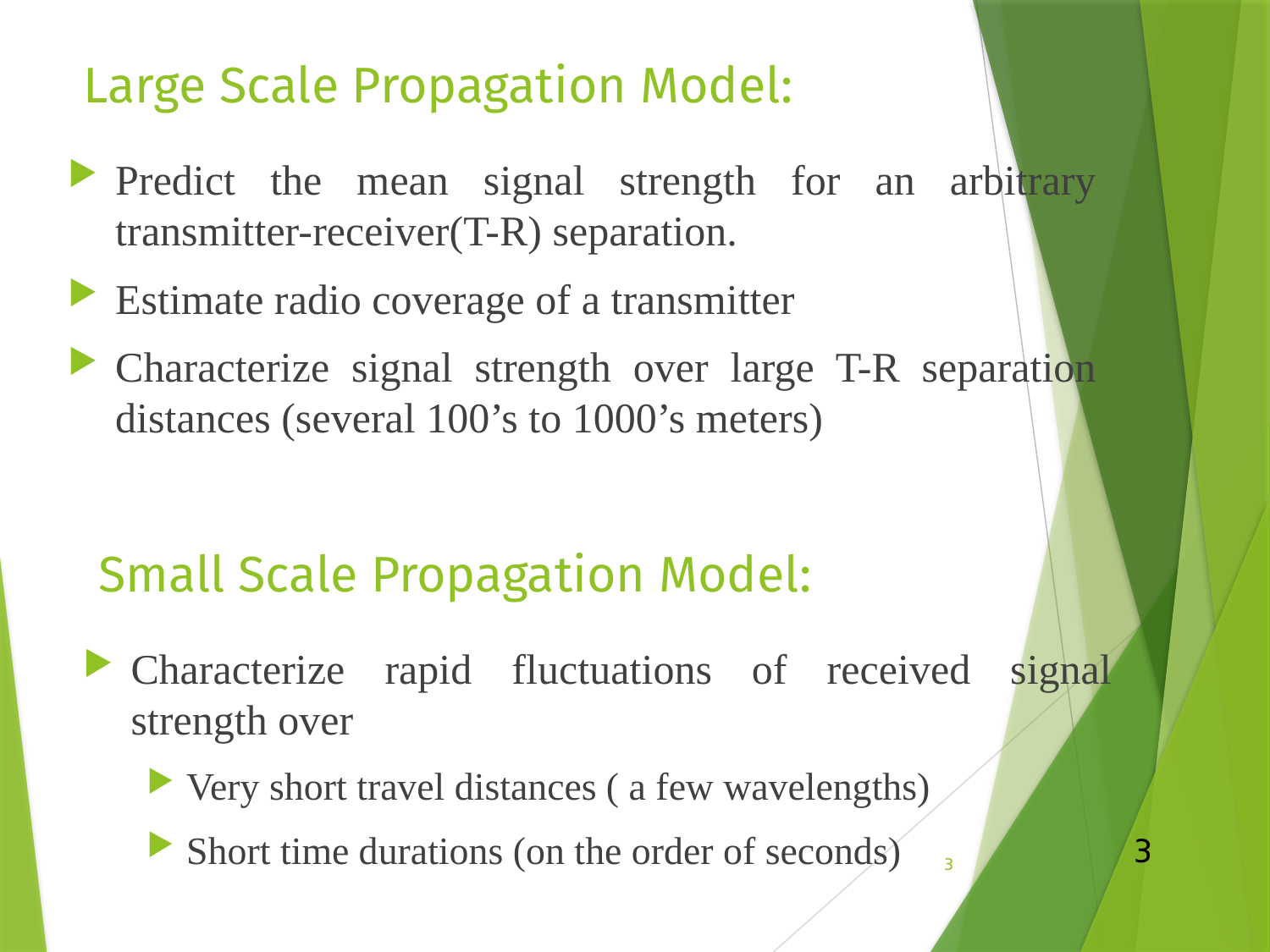

# Large Scale Propagation Model:
Predict the mean signal strength for an arbitrary transmitter-receiver(T-R) separation.
Estimate radio coverage of a transmitter
Characterize signal strength over large T-R separation distances (several 100’s to 1000’s meters)

Small Scale Propagation Model:
Characterize rapid fluctuations of received signal strength over
Very short travel distances ( a few wavelengths)
Short time durations (on the order of seconds)
3